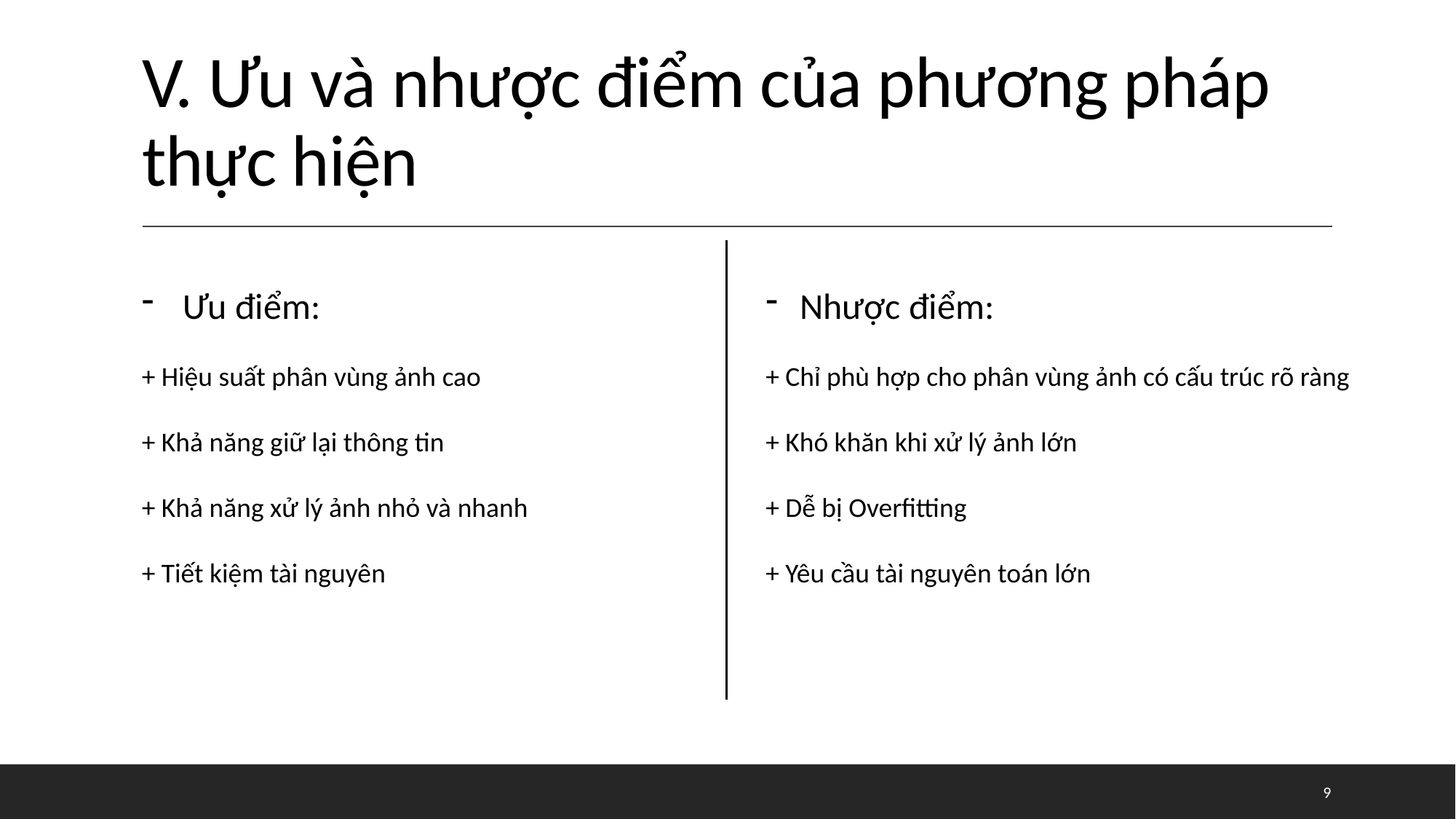

# V. Ưu và nhược điểm của phương pháp thực hiện
Ưu điểm:

+ Hiệu suất phân vùng ảnh cao

+ Khả năng giữ lại thông tin

+ Khả năng xử lý ảnh nhỏ và nhanh

+ Tiết kiệm tài nguyên
Nhược điểm:

+ Chỉ phù hợp cho phân vùng ảnh có cấu trúc rõ ràng

+ Khó khăn khi xử lý ảnh lớn

+ Dễ bị Overfitting

+ Yêu cầu tài nguyên toán lớn
9